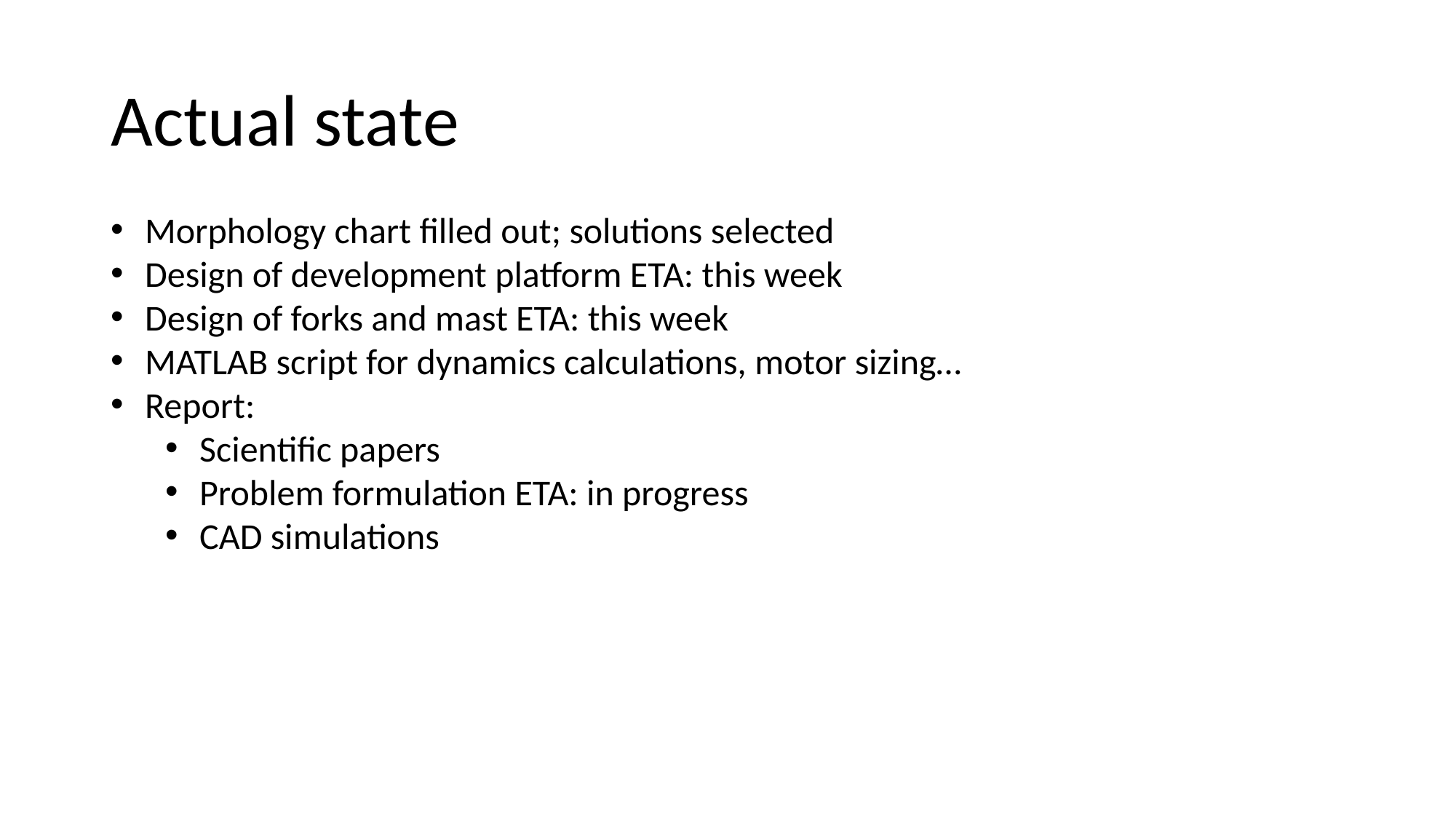

# Actual state
Morphology chart filled out; solutions selected
Design of development platform ETA: this week
Design of forks and mast ETA: this week
MATLAB script for dynamics calculations, motor sizing…
Report:
Scientific papers
Problem formulation ETA: in progress
CAD simulations